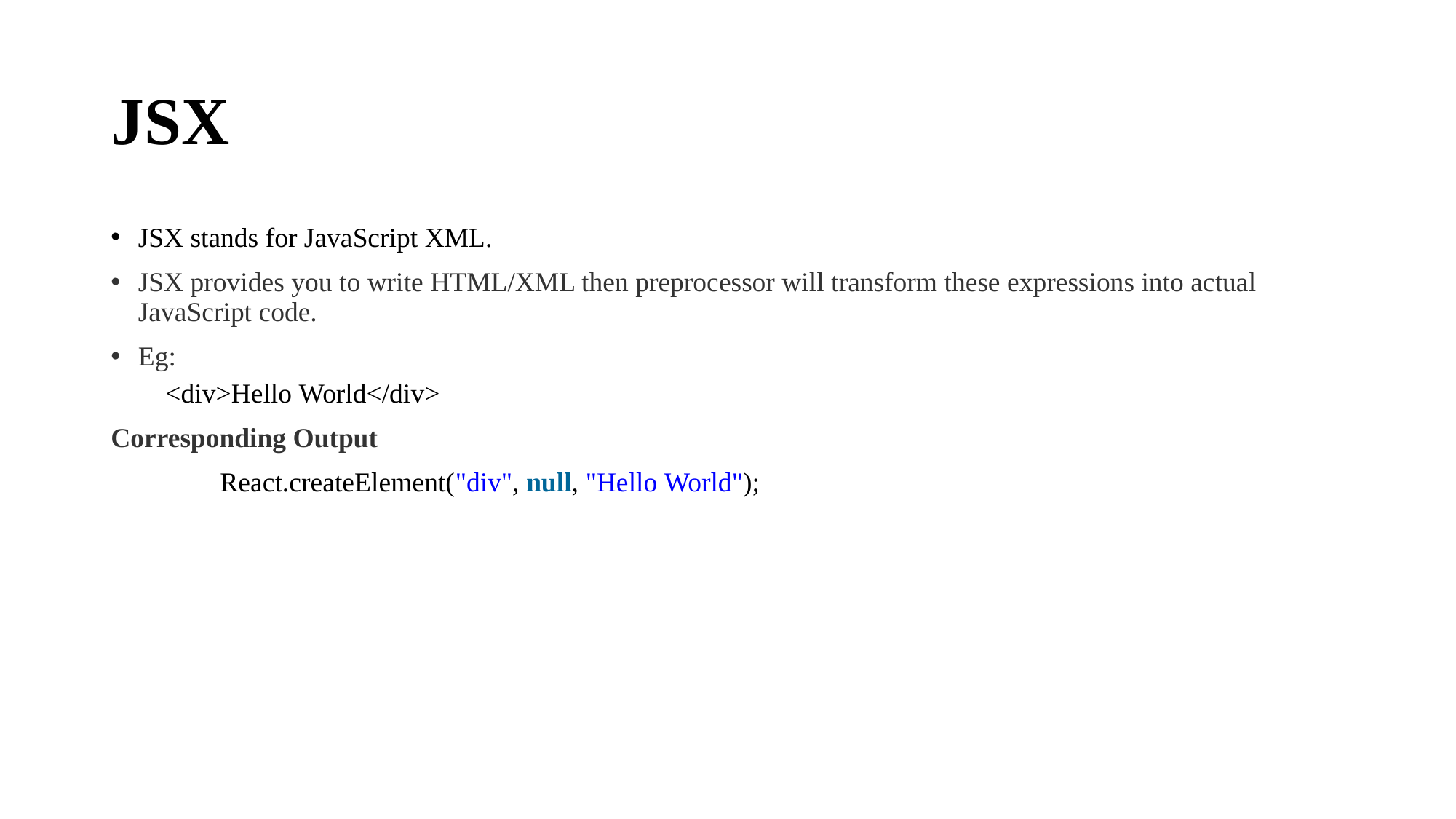

# JSX
JSX stands for JavaScript XML.
JSX provides you to write HTML/XML then preprocessor will transform these expressions into actual JavaScript code.
Eg:
<div>Hello World</div>
Corresponding Output
	React.createElement("div", null, "Hello World");